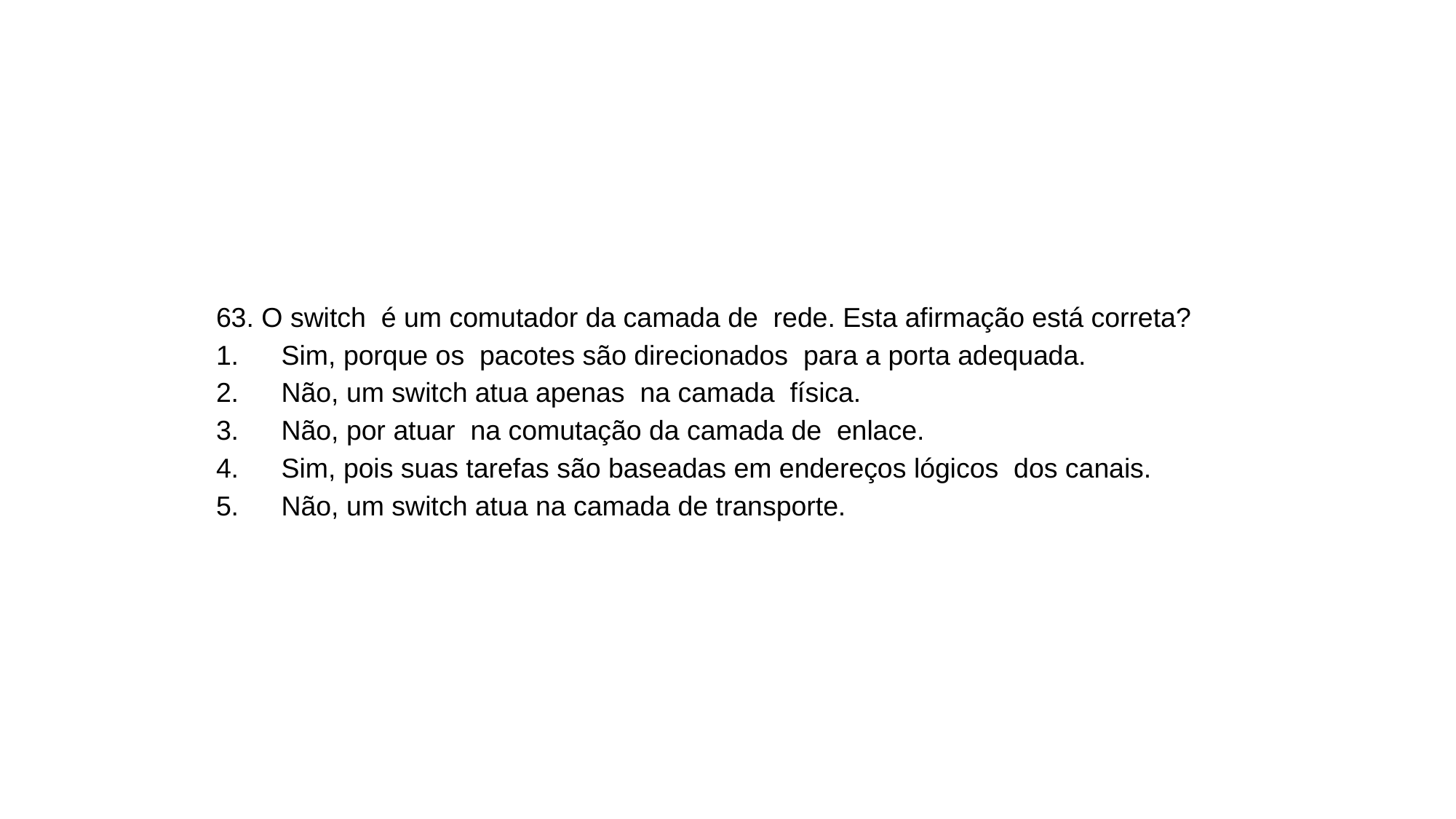

63. O switch  é um comutador da camada de  rede. Esta afirmação está correta?
1. Sim, porque os  pacotes são direcionados  para a porta adequada.
2. Não, um switch atua apenas  na camada  física.
3. Não, por atuar  na comutação da camada de  enlace.
4. Sim, pois suas tarefas são baseadas em endereços lógicos  dos canais.
5. Não, um switch atua na camada de transporte.